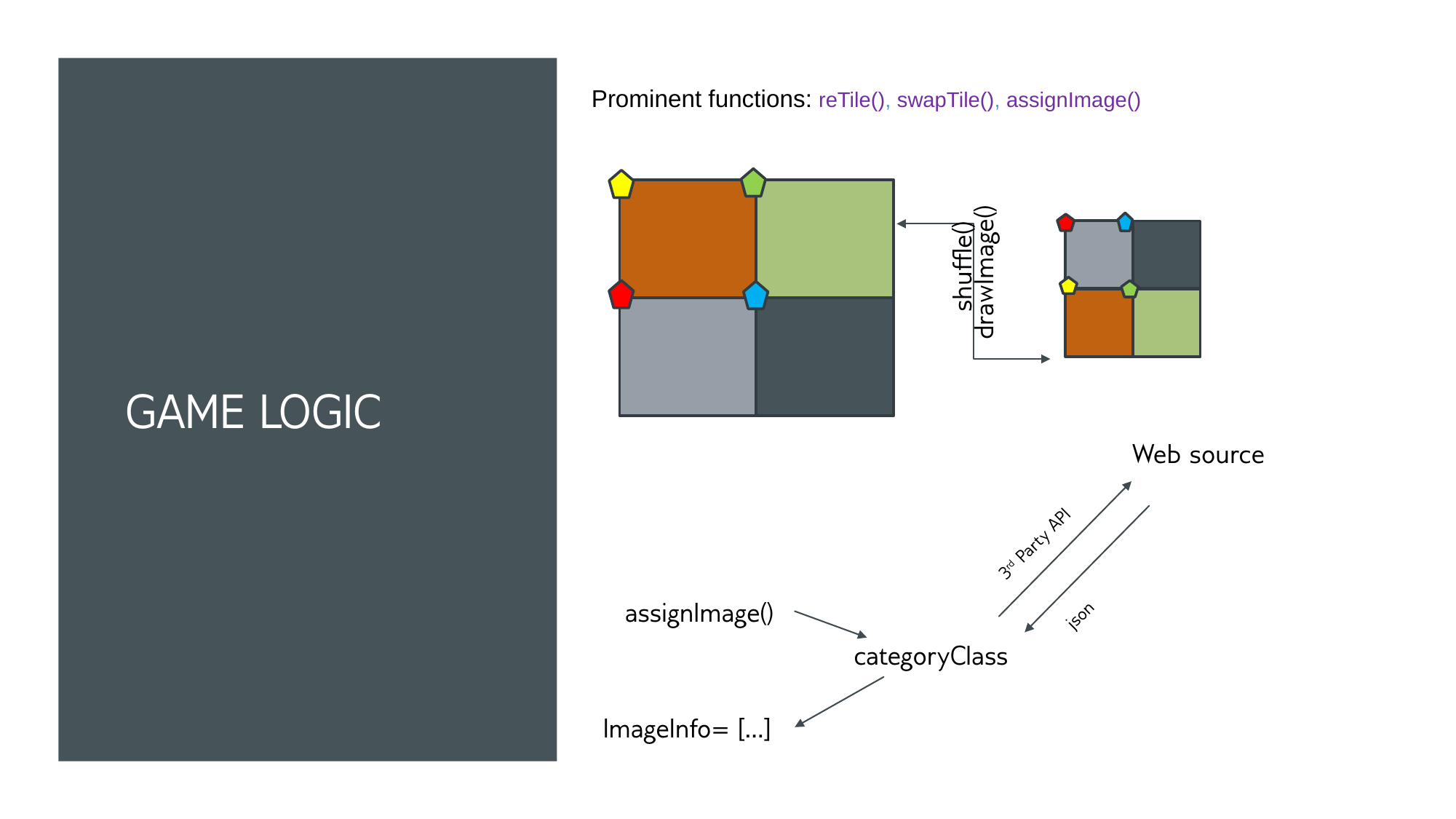

Prominent functions: reTile(), swapTile(), assignImage()

# Game logic

drawImage()
shuffle()

Web source
3rd Party API
json
assignImage()
categoryClass
ImageInfo= […]